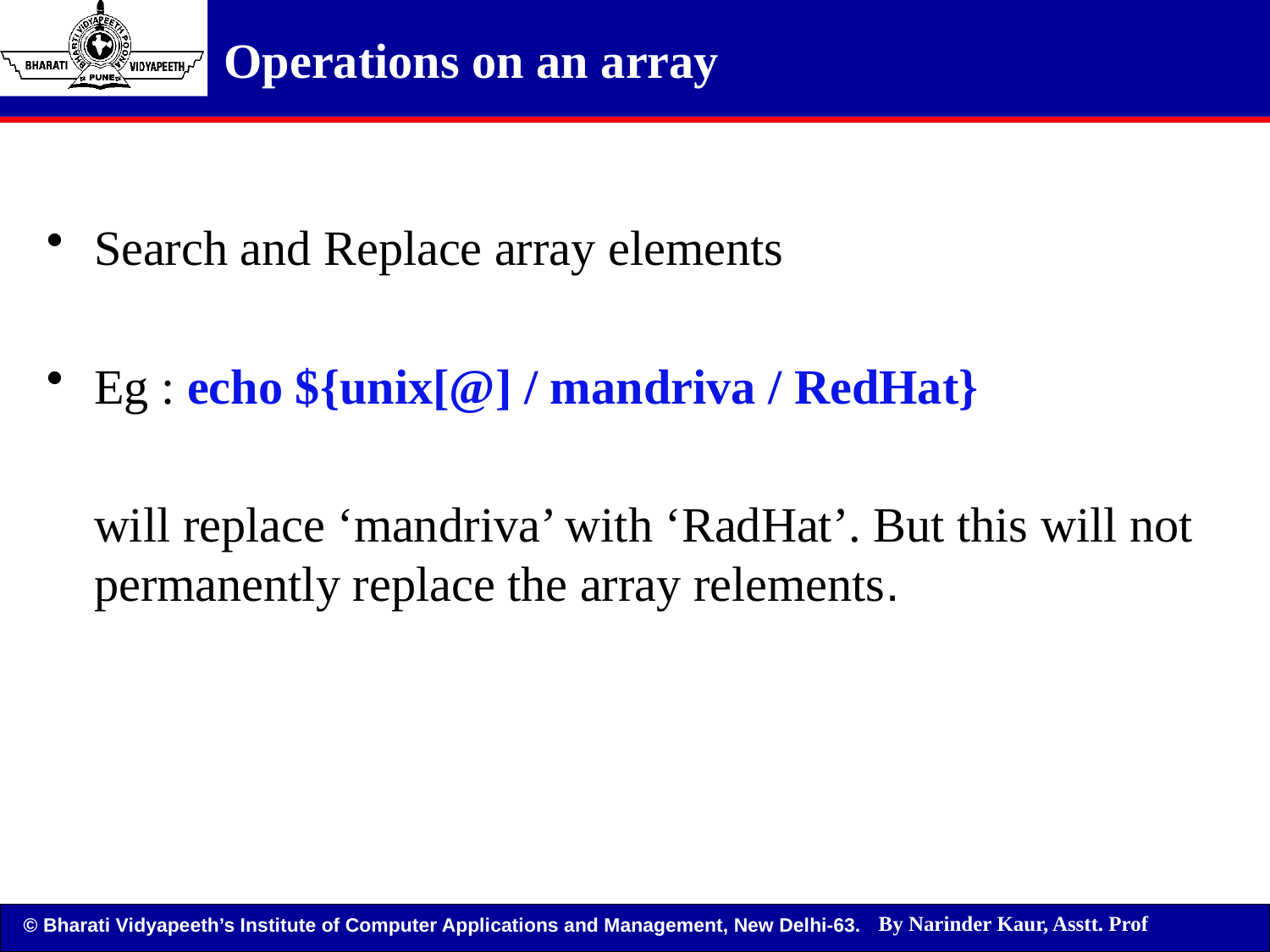

Operations on an array
#

Search and Replace array elements

Eg : echo ${unix[@] / mandriva / RedHat}

	will replace ‘mandriva’ with ‘RadHat’. But this will not permanently replace the array relements.